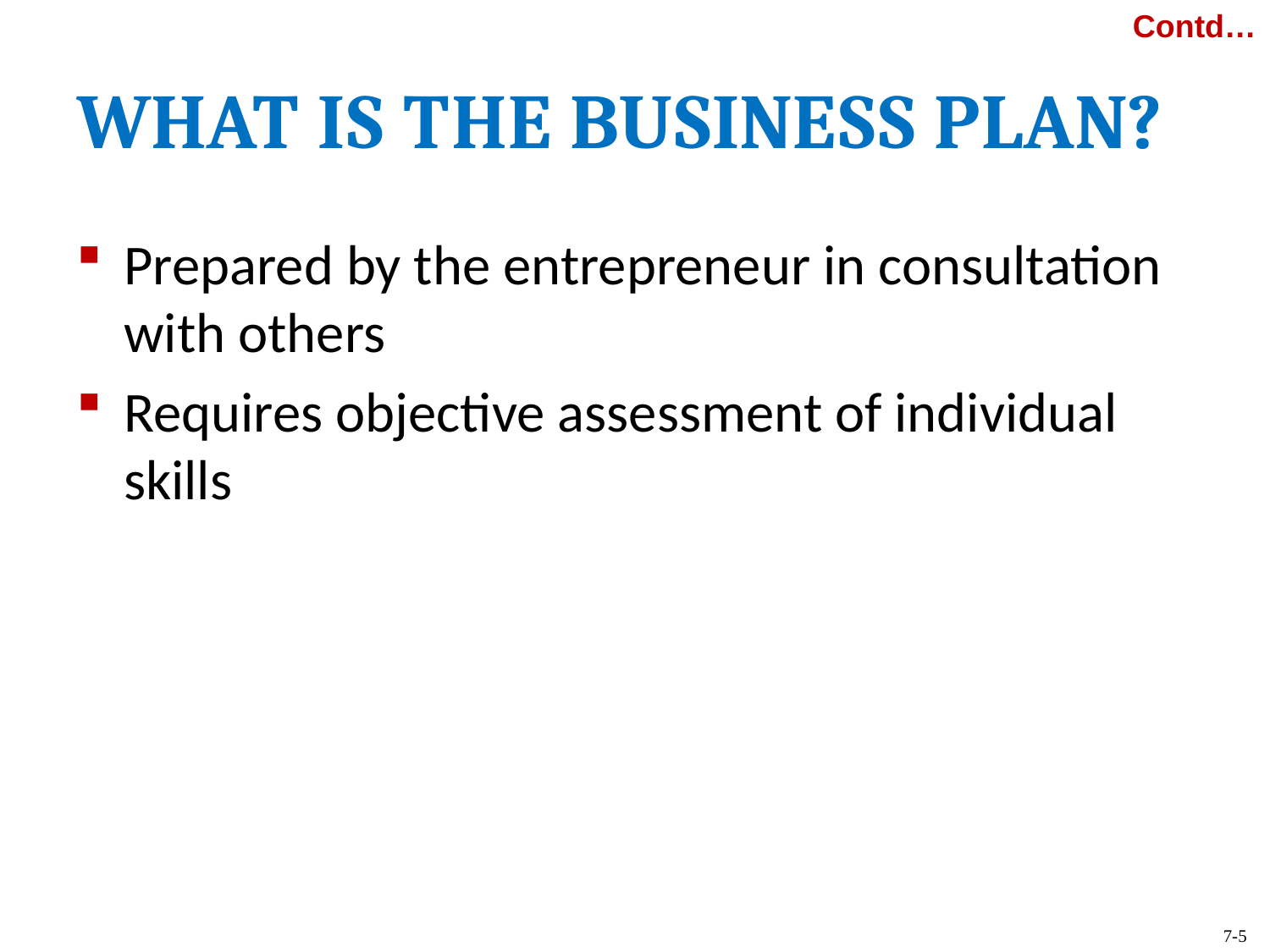

WHAT IS THE BUSINESS PLAN?
Prepared by the entrepreneur in consultation with others
Requires objective assessment of individual skills
Contd…